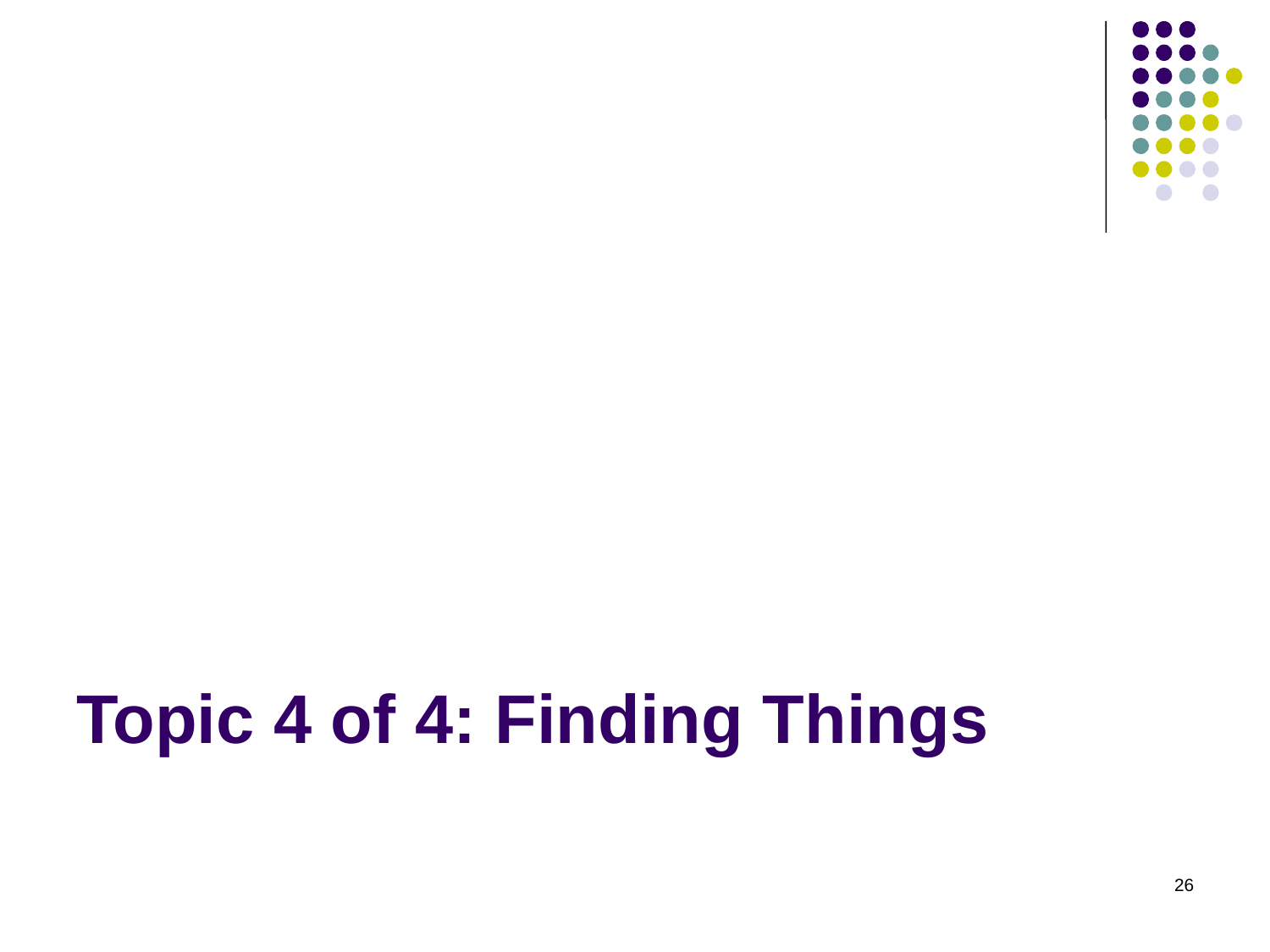

# Topic 4 of 4: Finding Things
26